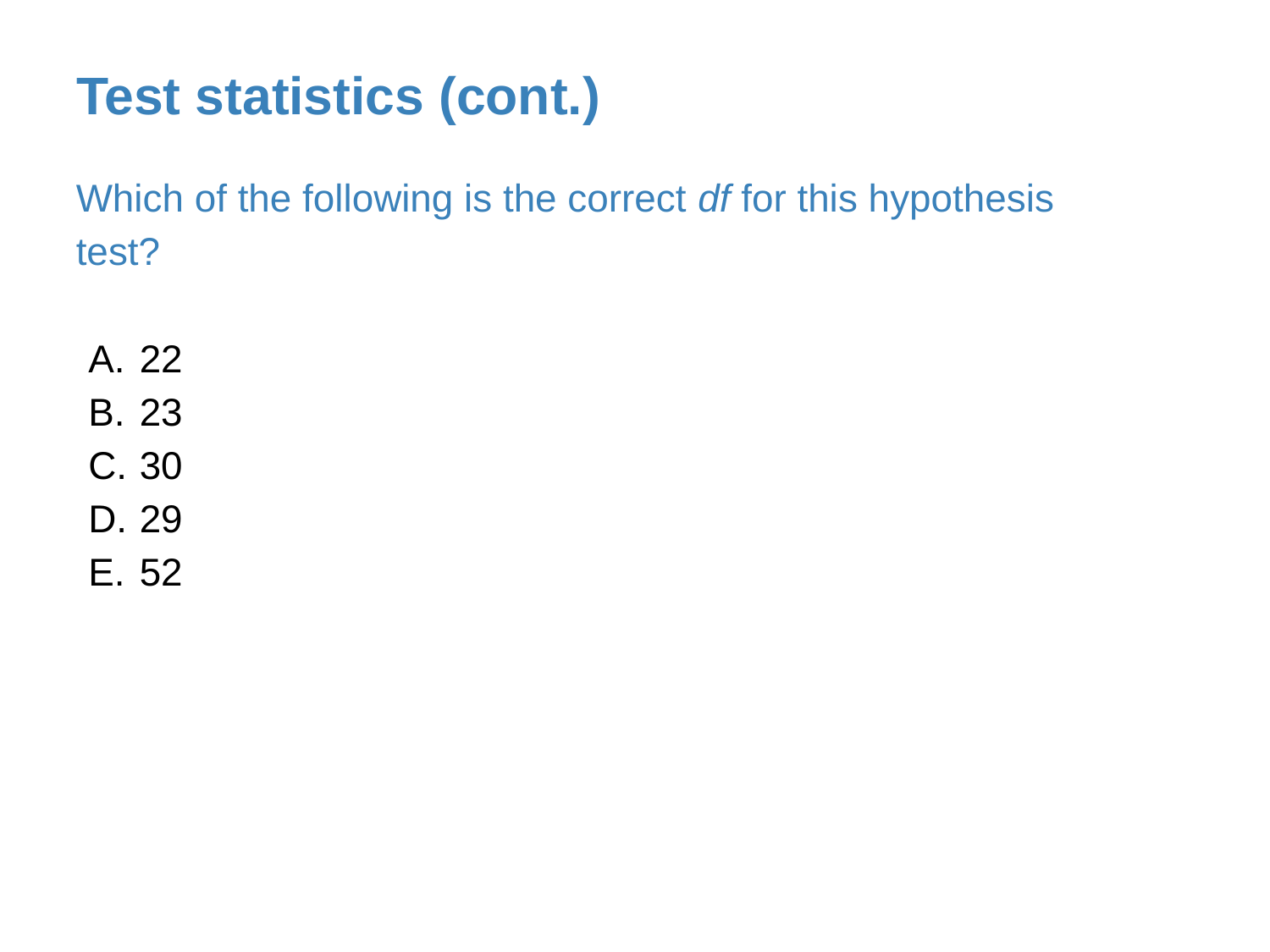

Test statistics (cont.)
Which of the following is the correct df for this hypothesis test?

22
23
30
29
52